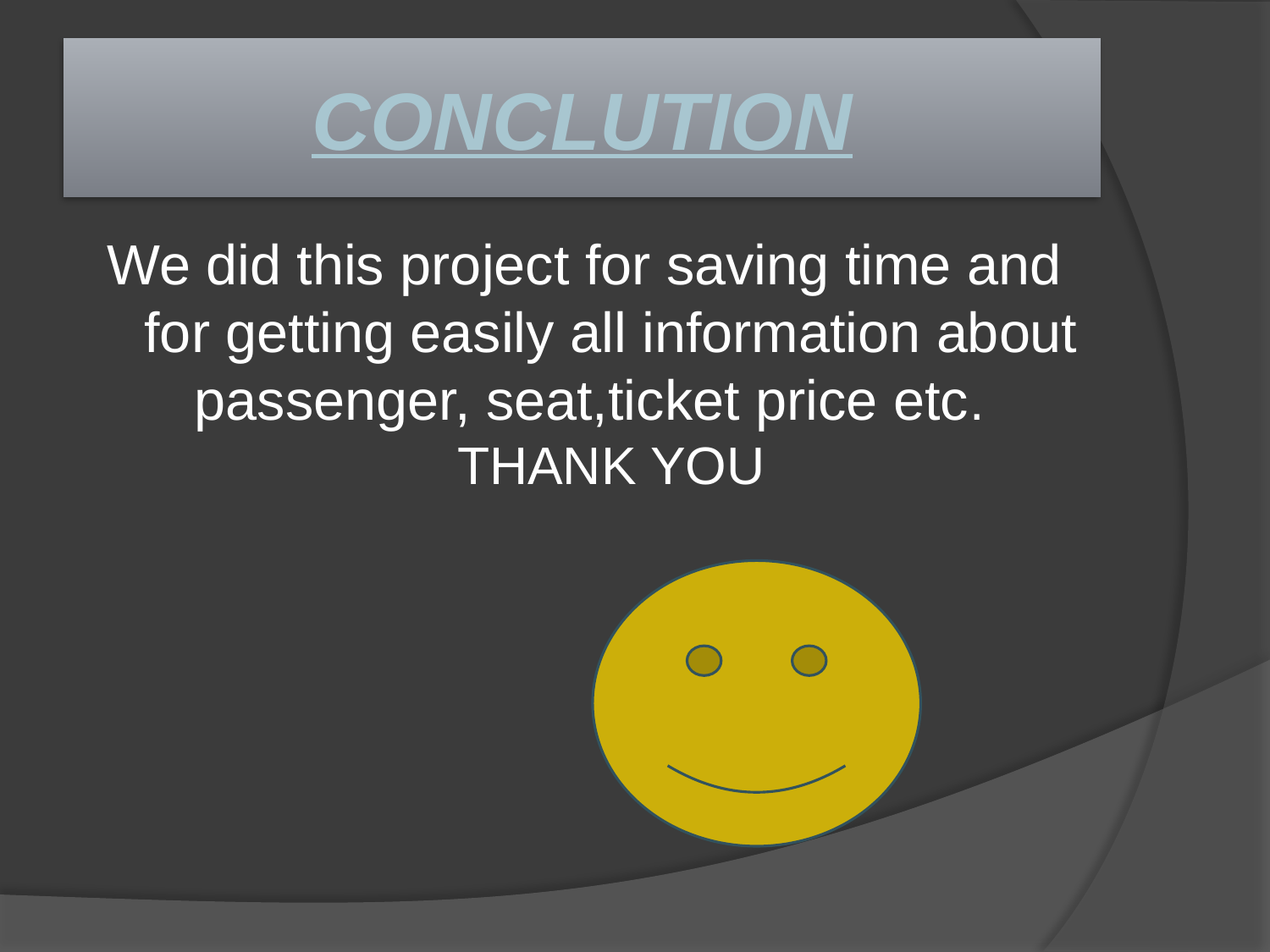

# CONCLUTION
We did this project for saving time and for getting easily all information about passenger, seat,ticket price etc.    THANK YOU